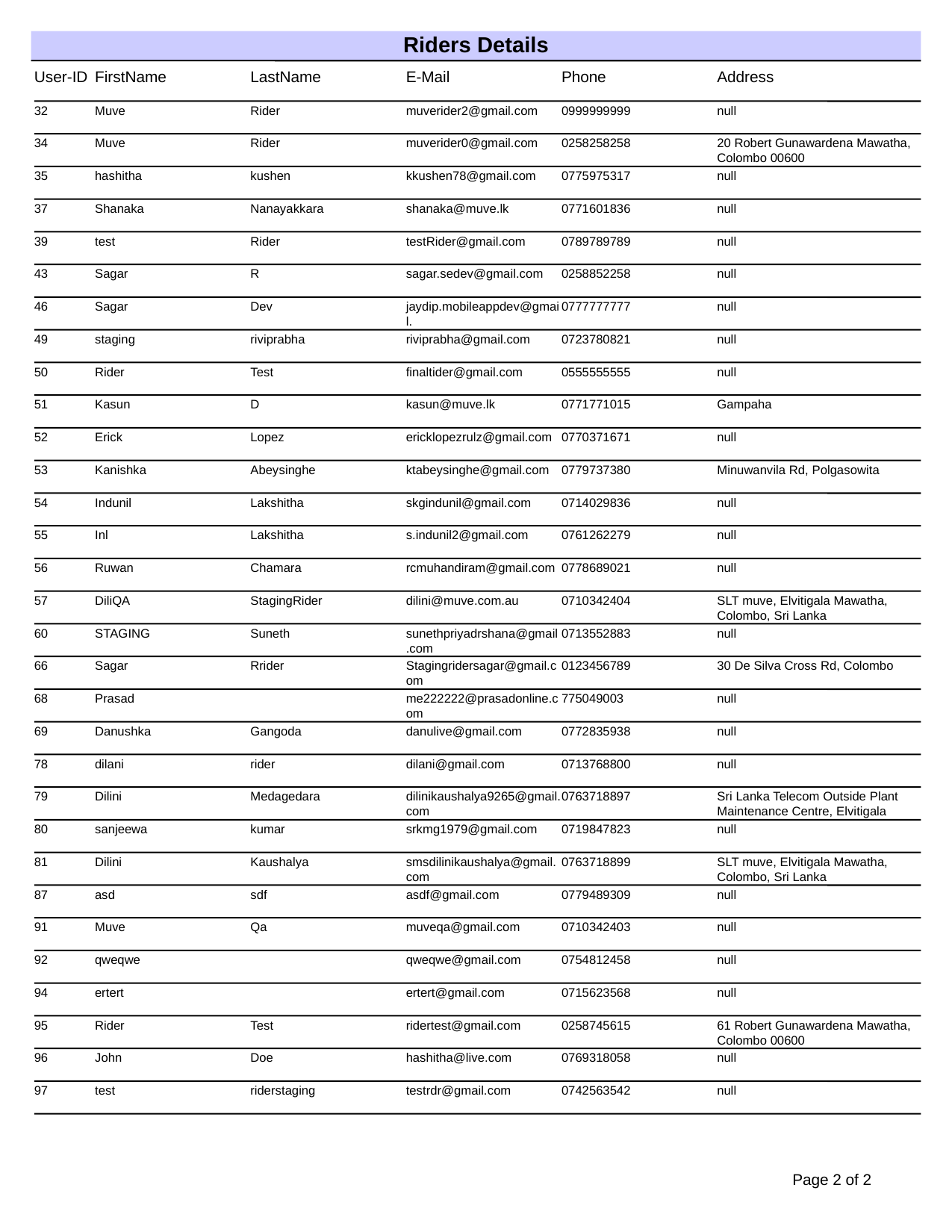

Riders Details

User-ID
FirstName
LastName
E-Mail
Phone
Address

32
Muve
Rider
muverider2@gmail.com
0999999999
null

34
Muve
Rider
muverider0@gmail.com
0258258258
20 Robert Gunawardena Mawatha, Colombo 00600

35
hashitha
kushen
kkushen78@gmail.com
0775975317
null

37
Shanaka
Nanayakkara
shanaka@muve.lk
0771601836
null

39
test
Rider
testRider@gmail.com
0789789789
null

43
Sagar
R
sagar.sedev@gmail.com
0258852258
null

46
Sagar
Dev
jaydip.mobileappdev@gmail.
0777777777
null

49
staging
riviprabha
riviprabha@gmail.com
0723780821
null

50
Rider
Test
finaltider@gmail.com
0555555555
null

51
Kasun
D
kasun@muve.lk
0771771015
Gampaha

52
Erick
Lopez
ericklopezrulz@gmail.com
0770371671
null

53
Kanishka
Abeysinghe
ktabeysinghe@gmail.com
0779737380
Minuwanvila Rd, Polgasowita

54
Indunil
Lakshitha
skgindunil@gmail.com
0714029836
null

55
Inl
Lakshitha
s.indunil2@gmail.com
0761262279
null

56
Ruwan
Chamara
rcmuhandiram@gmail.com
0778689021
null

57
DiliQA
StagingRider
dilini@muve.com.au
0710342404
SLT muve, Elvitigala Mawatha, Colombo, Sri Lanka

60
STAGING
Suneth
sunethpriyadrshana@gmail.com
0713552883
null

66
Sagar
Rrider
Stagingridersagar@gmail.com
0123456789
30 De Silva Cross Rd, Colombo

68
Prasad

me222222@prasadonline.com
775049003
null

69
Danushka
Gangoda
danulive@gmail.com
0772835938
null

78
dilani
rider
dilani@gmail.com
0713768800
null

79
Dilini
Medagedara
dilinikaushalya9265@gmail.com
0763718897
Sri Lanka Telecom Outside Plant Maintenance Centre, Elvitigala

80
sanjeewa
kumar
srkmg1979@gmail.com
0719847823
null

81
Dilini
Kaushalya
smsdilinikaushalya@gmail.com
0763718899
SLT muve, Elvitigala Mawatha, Colombo, Sri Lanka

87
asd
sdf
asdf@gmail.com
0779489309
null

91
Muve
Qa
muveqa@gmail.com
0710342403
null

92
qweqwe

qweqwe@gmail.com
0754812458
null

94
ertert

ertert@gmail.com
0715623568
null

95
Rider
Test
ridertest@gmail.com
0258745615
61 Robert Gunawardena Mawatha, Colombo 00600

96
John
Doe
hashitha@live.com
0769318058
null

97
test
riderstaging
testrdr@gmail.com
0742563542
null

Page 2 of
 2